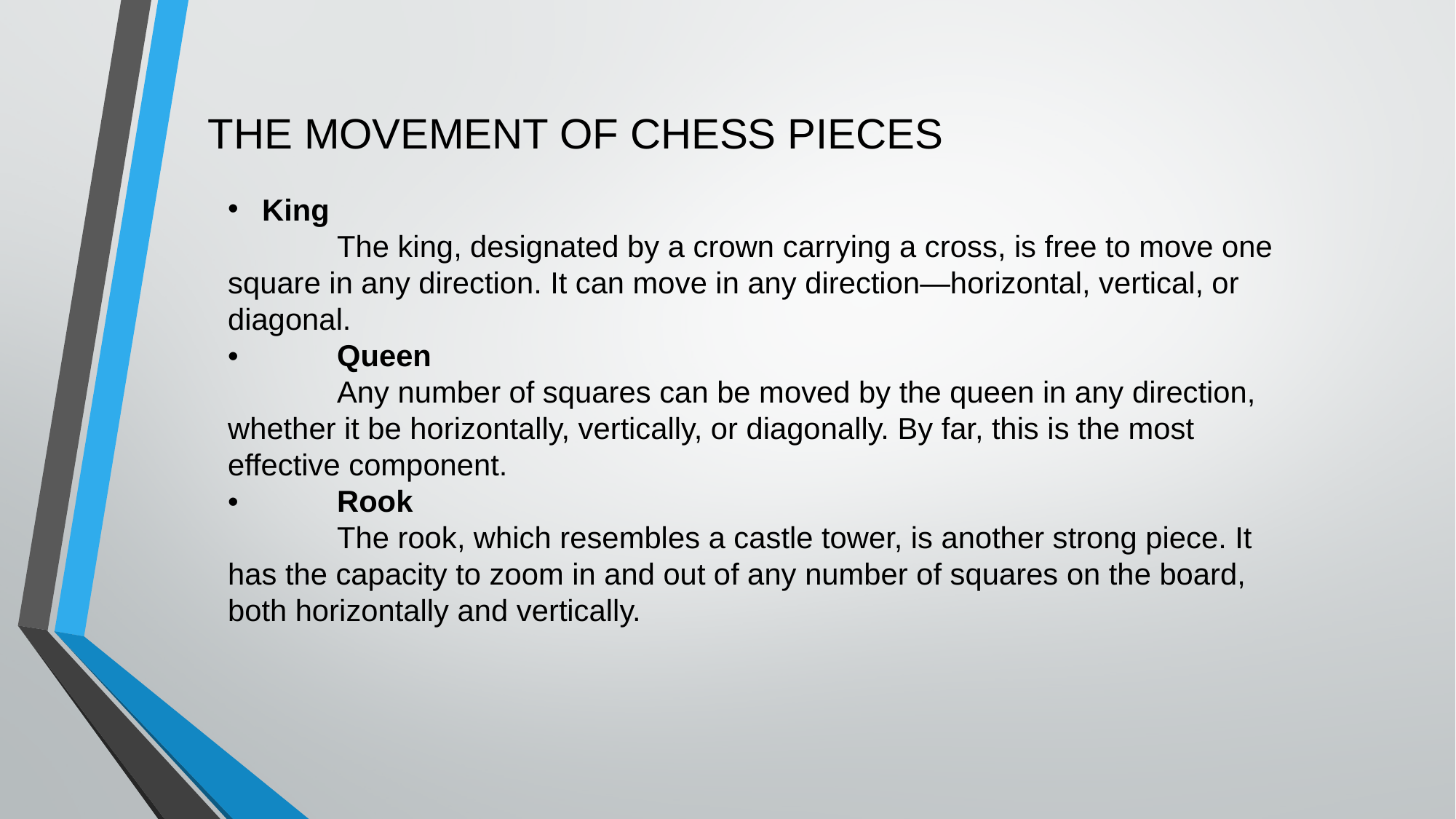

THE MOVEMENT OF CHESS PIECES
King
	The king, designated by a crown carrying a cross, is free to move one square in any direction. It can move in any direction—horizontal, vertical, or diagonal.
•	Queen
	Any number of squares can be moved by the queen in any direction, whether it be horizontally, vertically, or diagonally. By far, this is the most effective component.
•	Rook
	The rook, which resembles a castle tower, is another strong piece. It has the capacity to zoom in and out of any number of squares on the board, both horizontally and vertically.